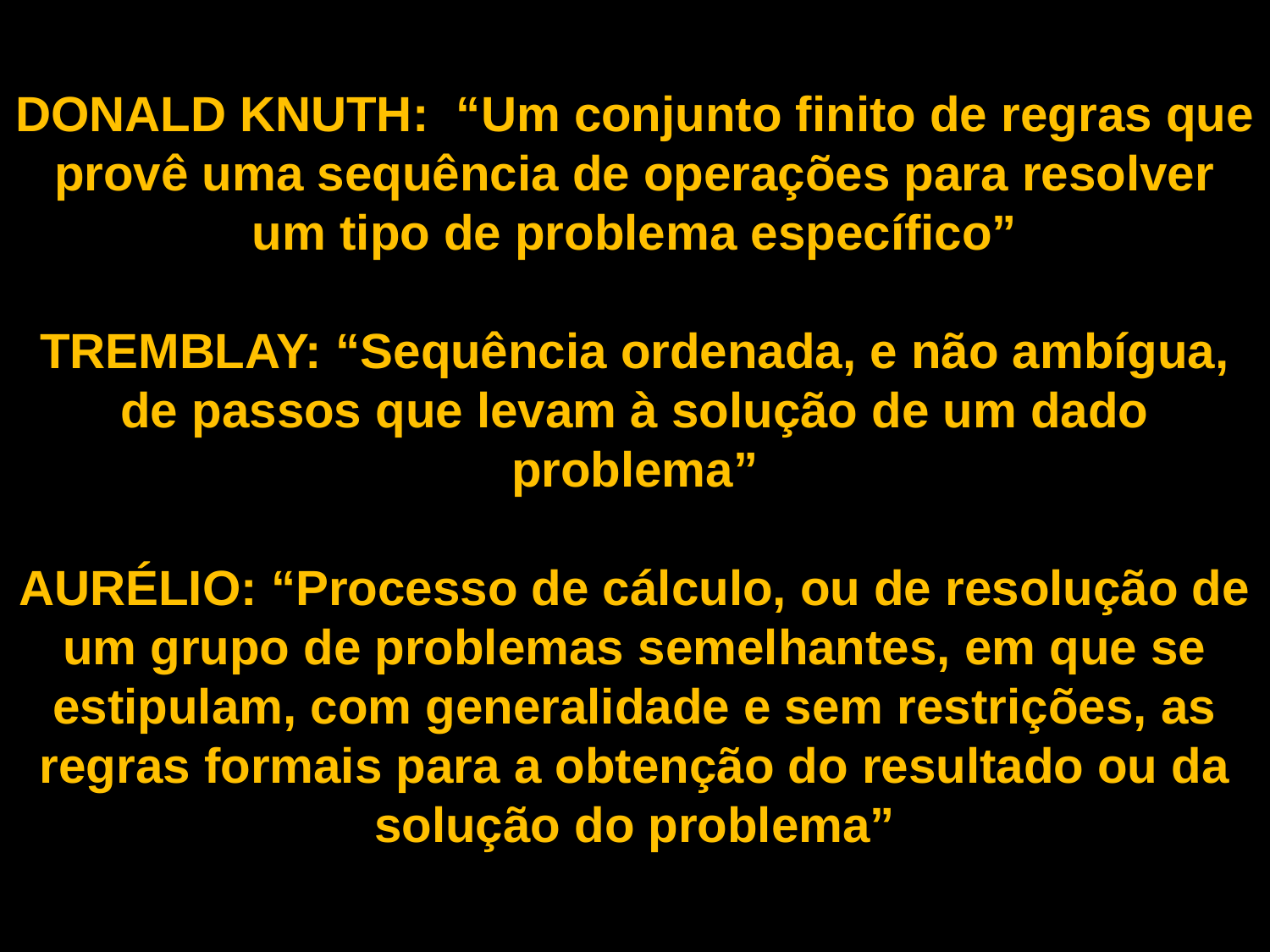

DONALD KNUTH:  “Um conjunto finito de regras que provê uma sequência de operações para resolver um tipo de problema específico”

TREMBLAY: “Sequência ordenada, e não ambígua, de passos que levam à solução de um dado problema”

AURÉLIO: “Processo de cálculo, ou de resolução de um grupo de problemas semelhantes, em que se estipulam, com generalidade e sem restrições, as regras formais para a obtenção do resultado ou da solução do problema”